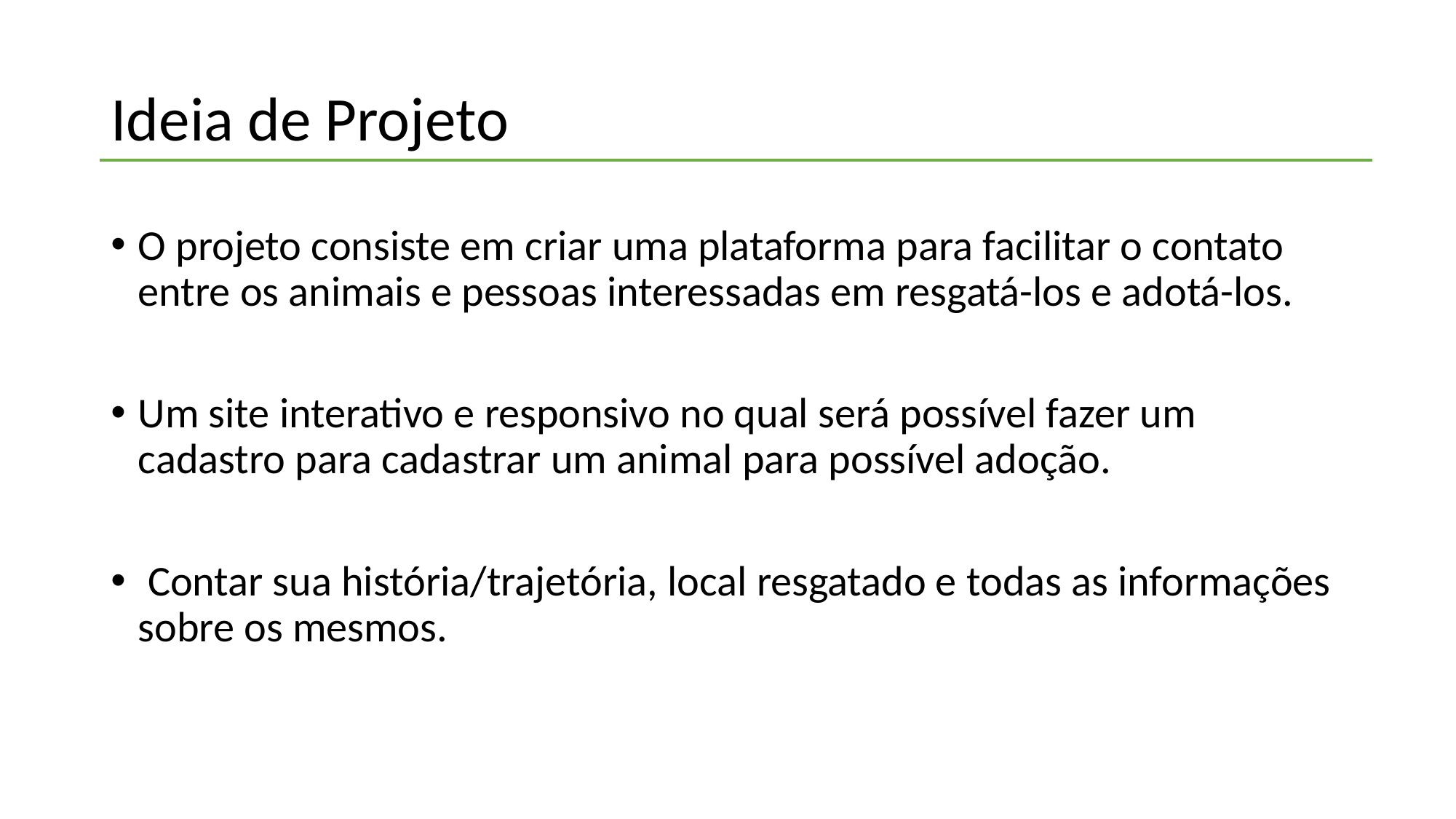

# Ideia de Projeto
O projeto consiste em criar uma plataforma para facilitar o contato entre os animais e pessoas interessadas em resgatá-los e adotá-los.

Um site interativo e responsivo no qual será possível fazer um cadastro para cadastrar um animal para possível adoção.

 Contar sua história/trajetória, local resgatado e todas as informações sobre os mesmos.